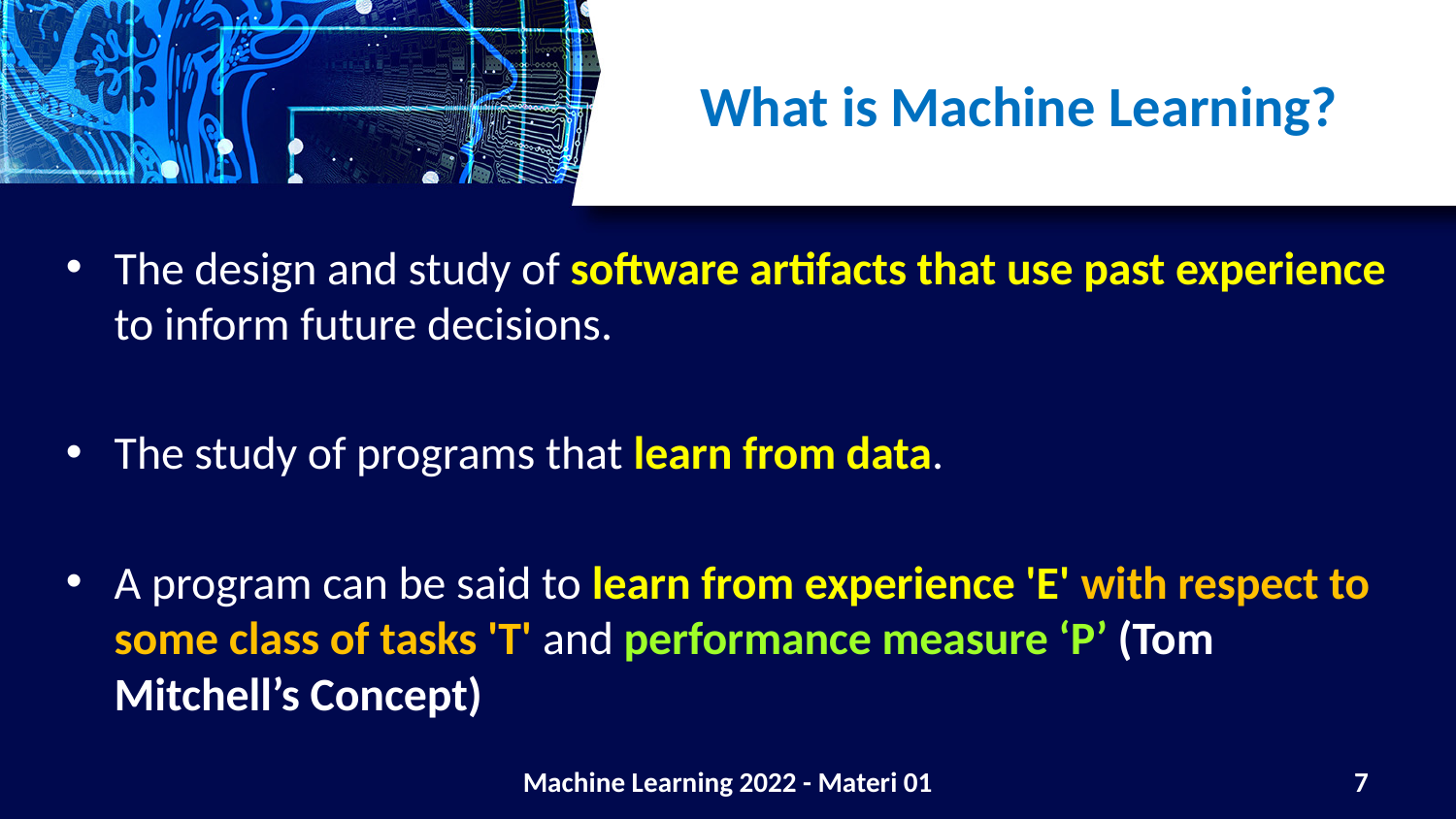

# What is Machine Learning?
The design and study of software artifacts that use past experience to inform future decisions.

The study of programs that learn from data.

A program can be said to learn from experience 'E' with respect to some class of tasks 'T' and performance measure ‘P’ (Tom Mitchell’s Concept)
Machine Learning 2022 - Materi 01
7